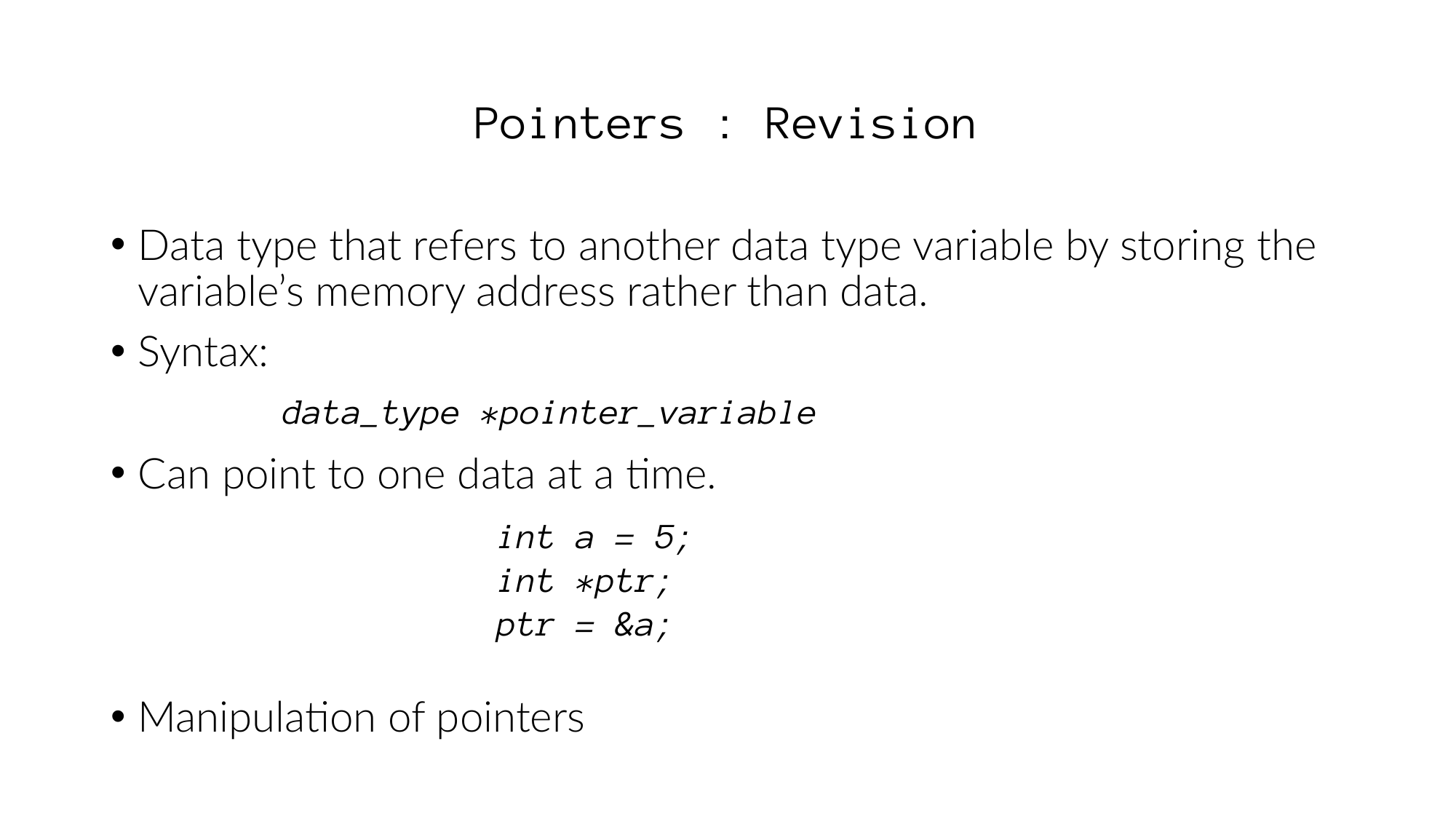

# Pointers : Revision
Data type that refers to another data type variable by storing the variable’s memory address rather than data.
Syntax:

Can point to one data at a time.

Manipulation of pointers

data_type *pointer_variable
int a = 5;
int *ptr;
ptr = &a;